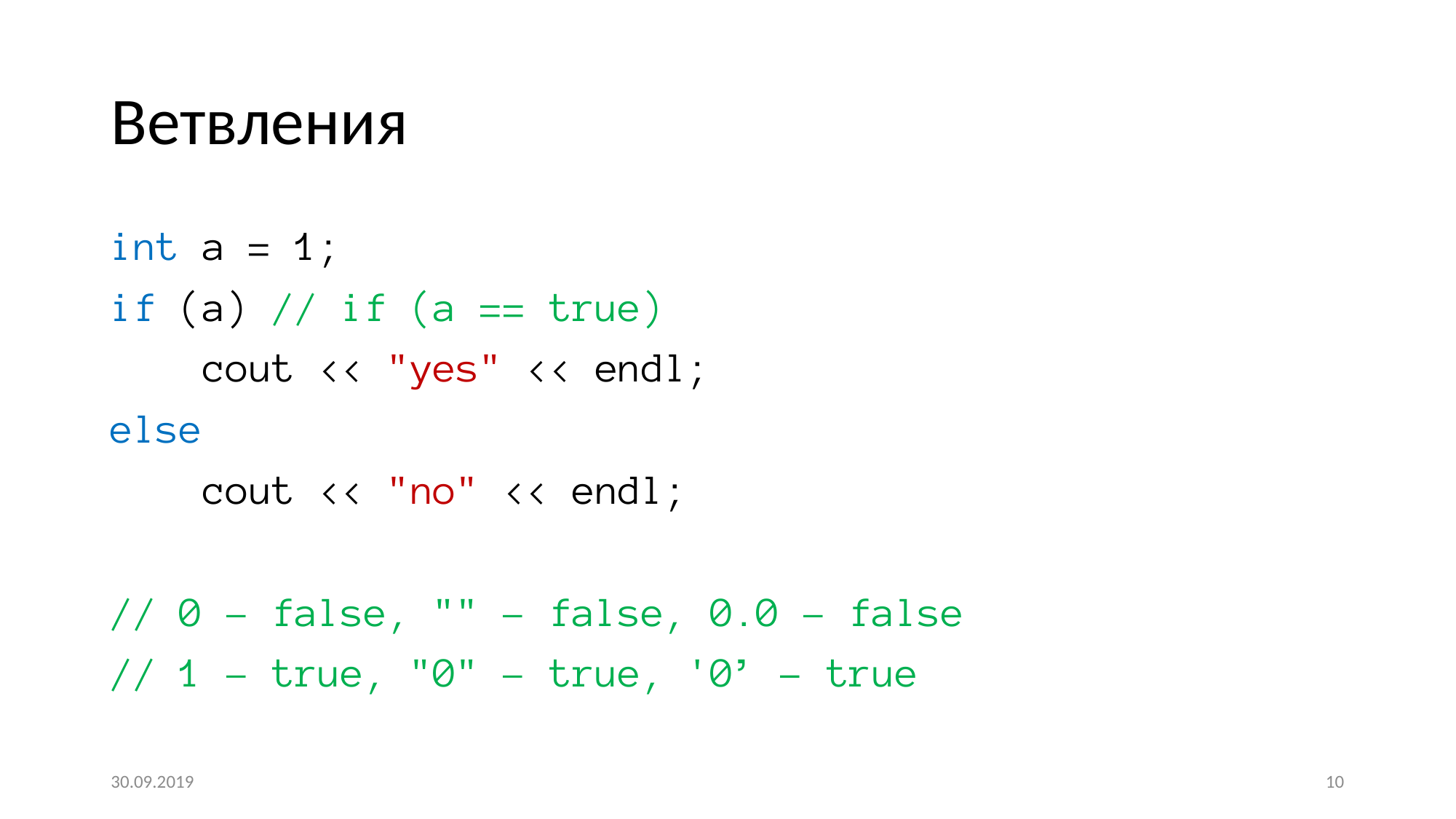

# Ветвления
int a = 1;
if (a) // if (a == true)
    cout << "yes" << endl;
else
    cout << "no" << endl;

// 0 – false, "" – false, 0.0 – false
// 1 – true, "0" – true, '0’ - true
30.09.2019
10